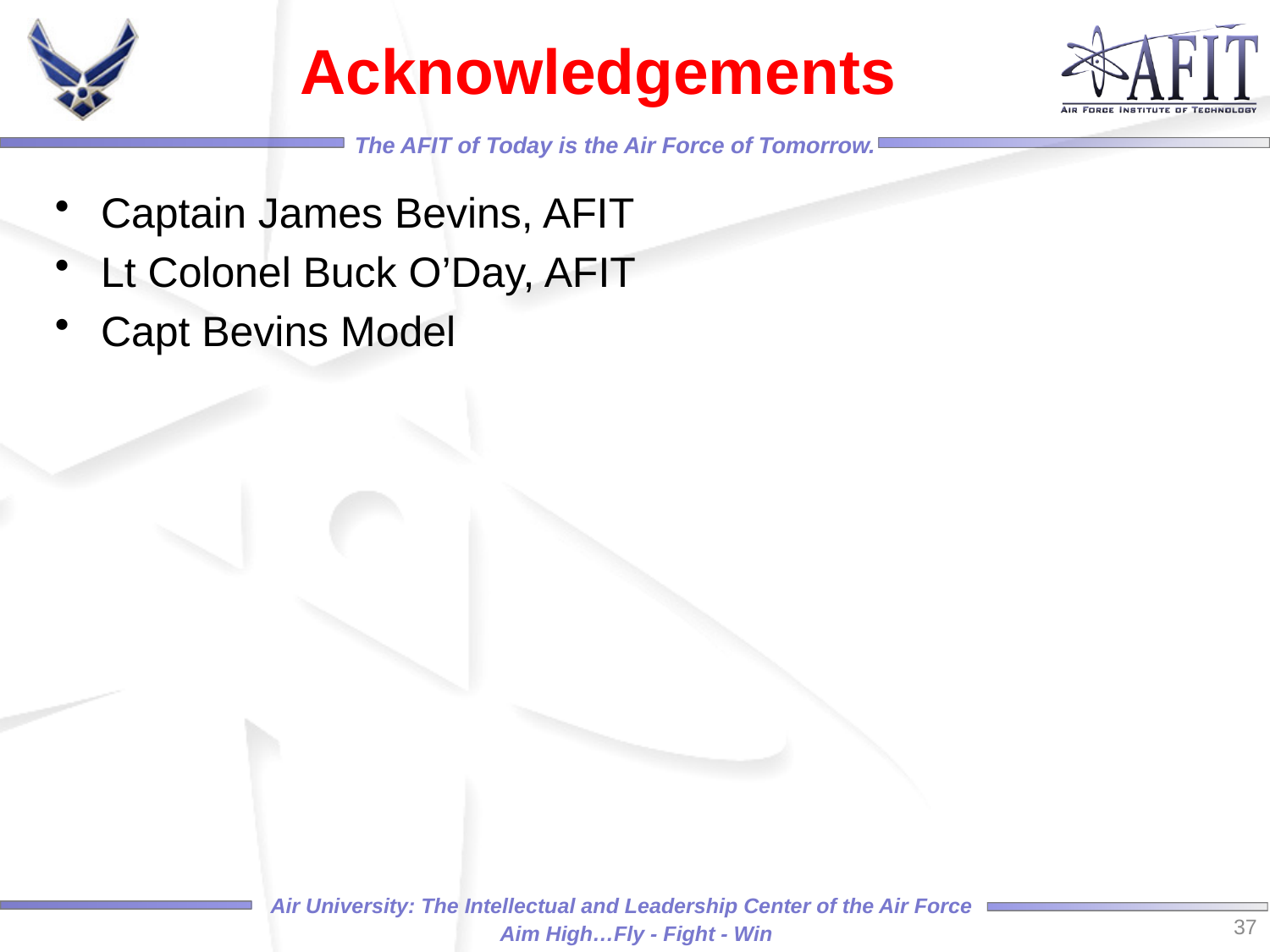

# Acknowledgements
Captain James Bevins, AFIT
Lt Colonel Buck O’Day, AFIT
Capt Bevins Model

37